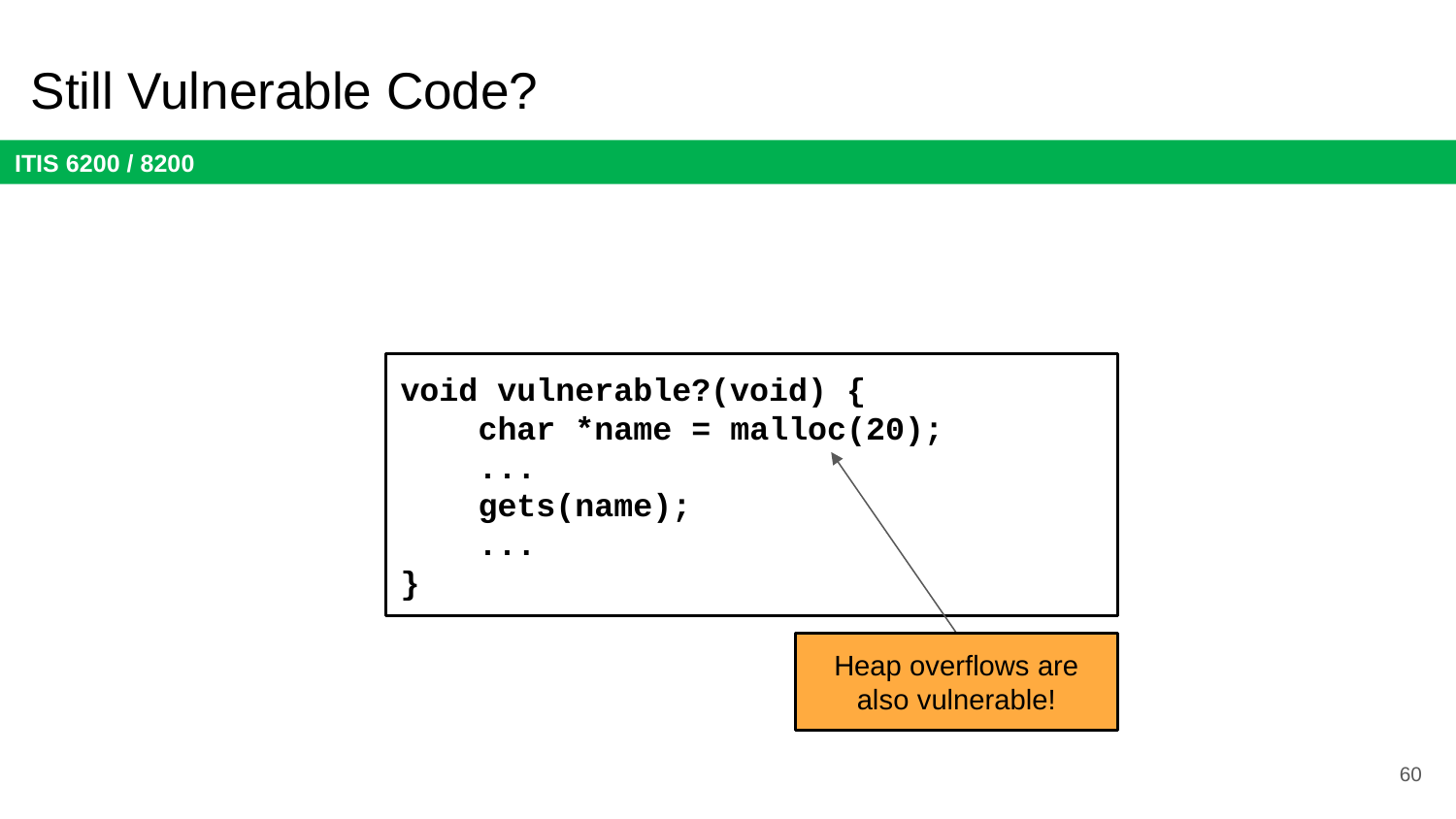

# Still Vulnerable Code?
void vulnerable?(void) {
    char *name = malloc(20);
    ...
    gets(name);
    ...
}
Heap overflows are also vulnerable!
60